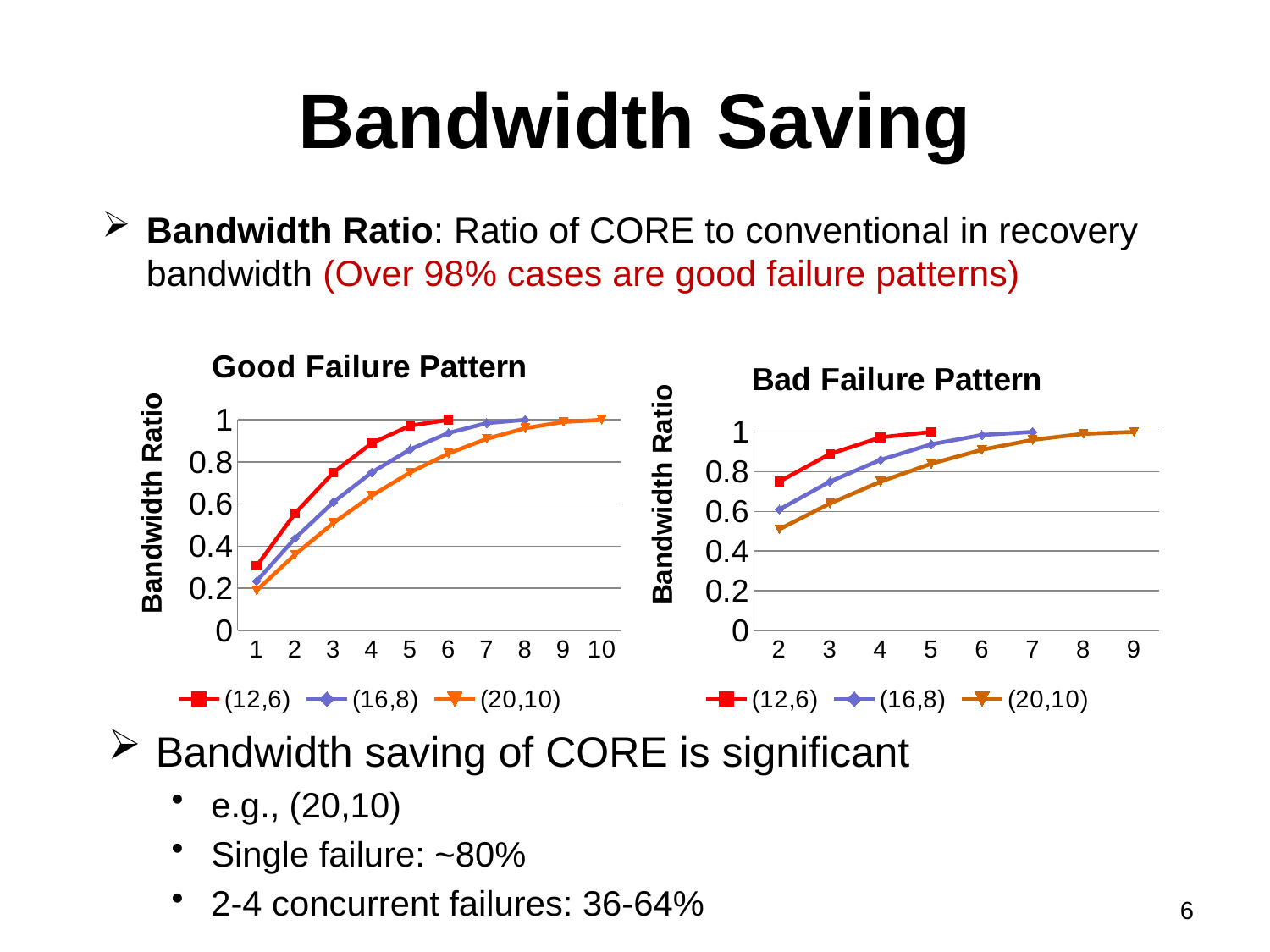

# Bandwidth Saving
Bandwidth Ratio: Ratio of CORE to conventional in recovery bandwidth (Over 98% cases are good failure patterns)

### Chart: Good Failure Pattern

| Category | (12,6) | (16,8) | (20,10) |
|---|---|---|---|
| 1 | 0.3055555555555556 | 0.234375 | 0.19 |
| 2 | 0.5555555555555556 | 0.4375 | 0.36 |
| 3 | 0.75 | 0.609375 | 0.51 |
| 4 | 0.8888888888888888 | 0.75 | 0.64 |
| 5 | 0.9722222222222222 | 0.859375 | 0.75 |
| 6 | 1.0 | 0.9375 | 0.84 |
| 7 | None | 0.984375 | 0.91 |
| 8 | None | 1.0 | 0.96 |
| 9 | None | None | 0.99 |
| 10 | None | None | 1.0 |

### Chart: Bad Failure Pattern

| Category | (12,6) | (16,8) | (20,10) |
|---|---|---|---|
| 2 | 0.75 | 0.609375 | 0.51 |
| 3 | 0.8888888888888888 | 0.75 | 0.64 |
| 4 | 0.9722222222222222 | 0.859375 | 0.75 |
| 5 | 1.0 | 0.9375 | 0.84 |
| 6 | None | 0.984375 | 0.91 |
| 7 | None | 1.0 | 0.96 |
| 8 | None | None | 0.99 |
| 9 | None | None | 1.0 |
Bandwidth saving of CORE is significant
e.g., (20,10)
Single failure: ~80%
2-4 concurrent failures: 36-64%
6